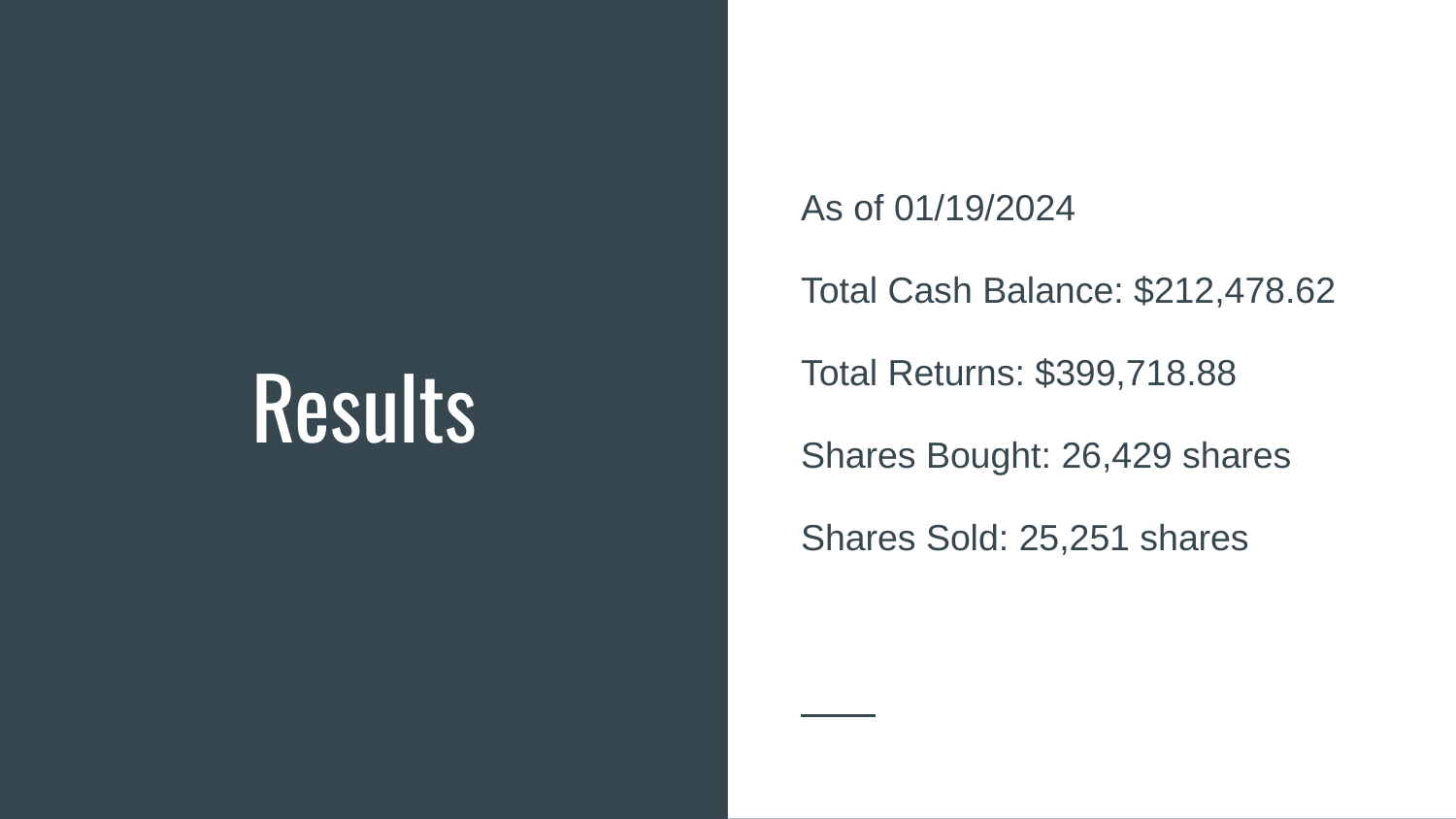

As of 01/19/2024
Total Cash Balance: $212,478.62
Total Returns: $399,718.88
Shares Bought: 26,429 shares
Shares Sold: 25,251 shares

# Results